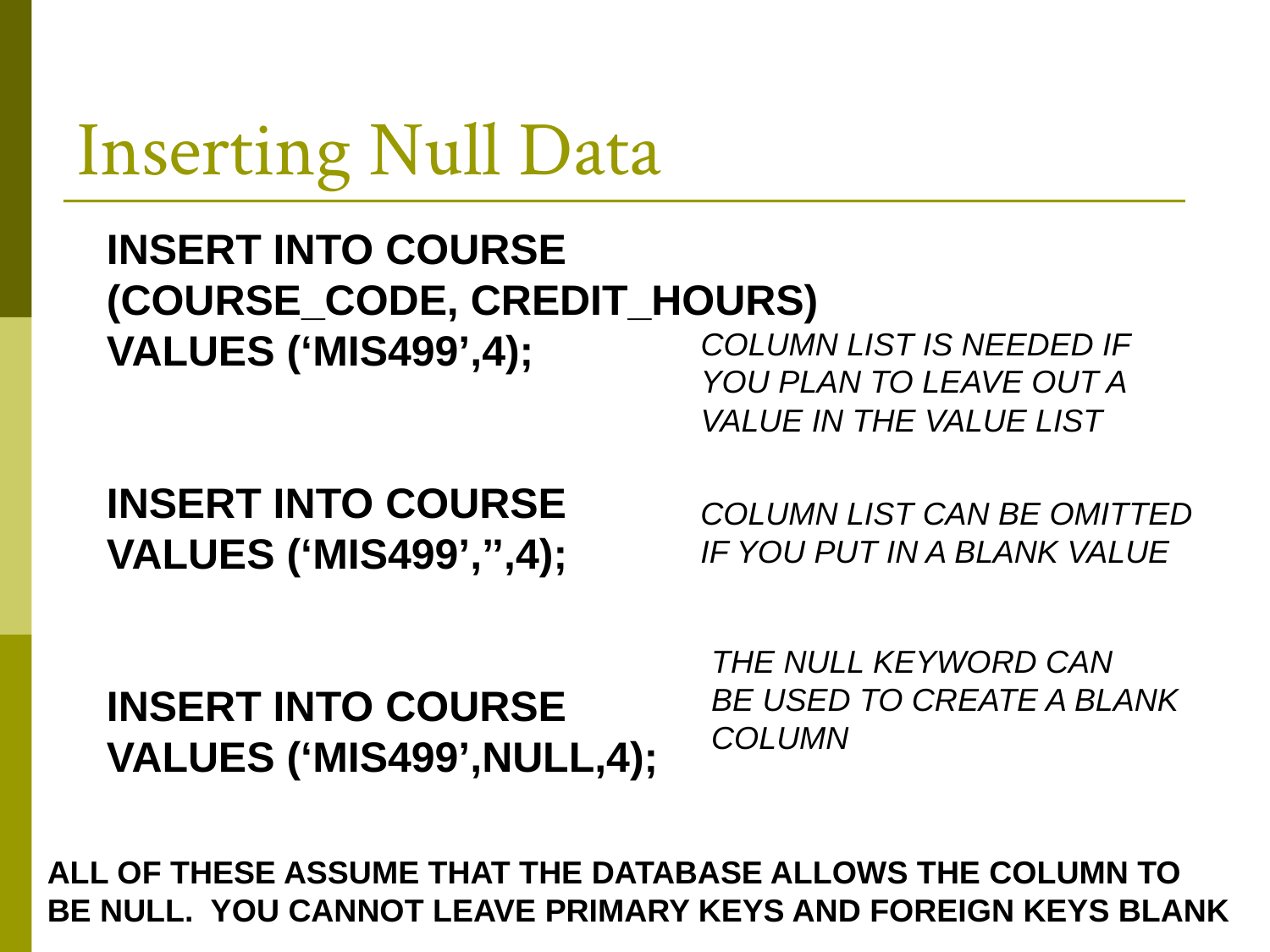

# Inserting Null Data
INSERT INTO COURSE
(COURSE_CODE, CREDIT_HOURS)
VALUES (‘MIS499’,4);

INSERT INTO COURSE
VALUES (‘MIS499’,’’,4);

INSERT INTO COURSE
VALUES (‘MIS499’,NULL,4);

COLUMN LIST IS NEEDED IF
YOU PLAN TO LEAVE OUT A
VALUE IN THE VALUE LIST
COLUMN LIST CAN BE OMITTED
IF YOU PUT IN A BLANK VALUE
THE NULL KEYWORD CAN
BE USED TO CREATE A BLANK
COLUMN
ALL OF THESE ASSUME THAT THE DATABASE ALLOWS THE COLUMN TO
BE NULL.  YOU CANNOT LEAVE PRIMARY KEYS AND FOREIGN KEYS BLANK